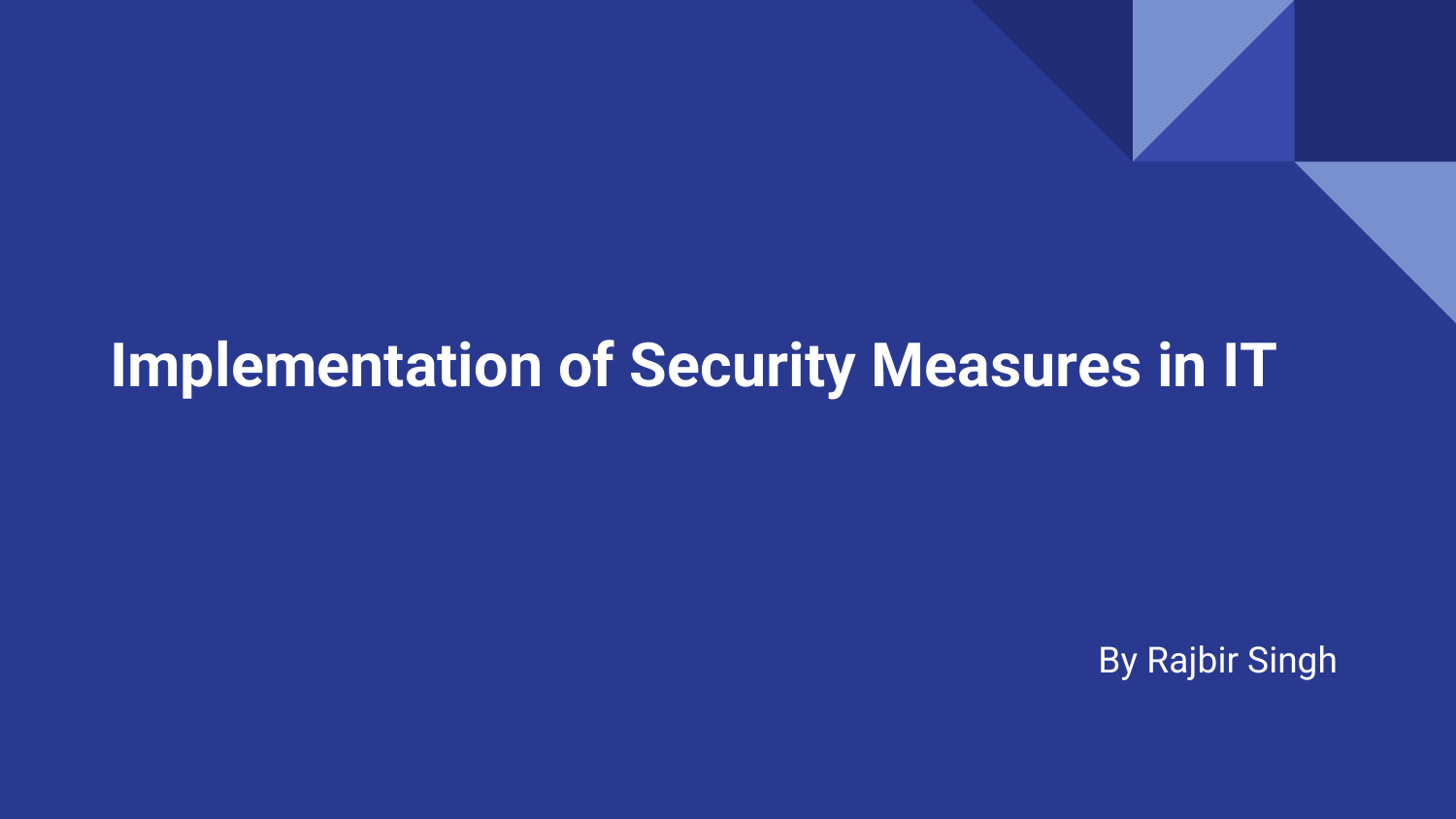

# Implementation of Security Measures in IT
By Rajbir Singh